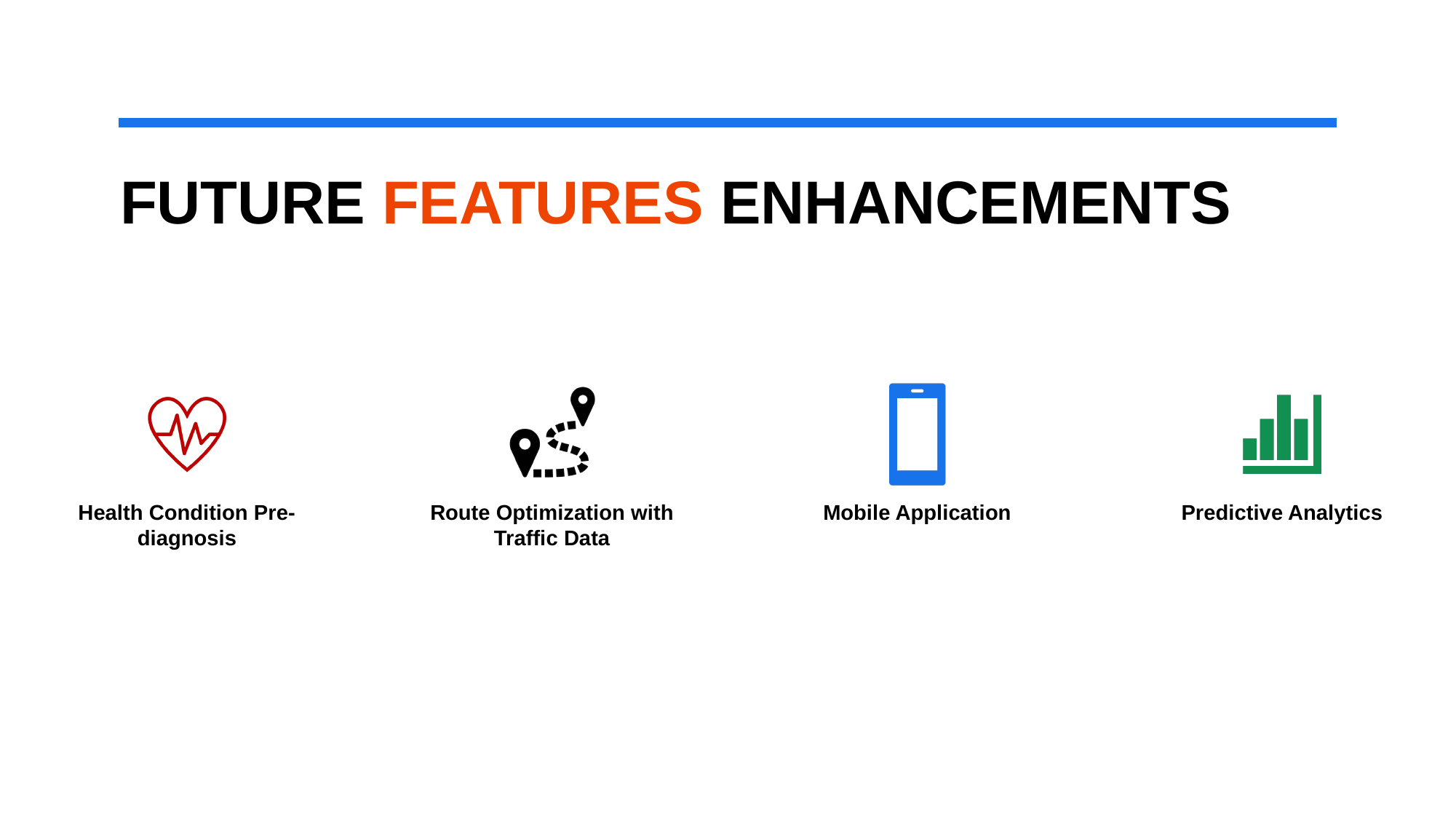

FUTURE FEATURES ENHANCEMENTS
Health Condition Pre-diagnosis
Route Optimization with Traffic Data
Mobile Application
Predictive Analytics